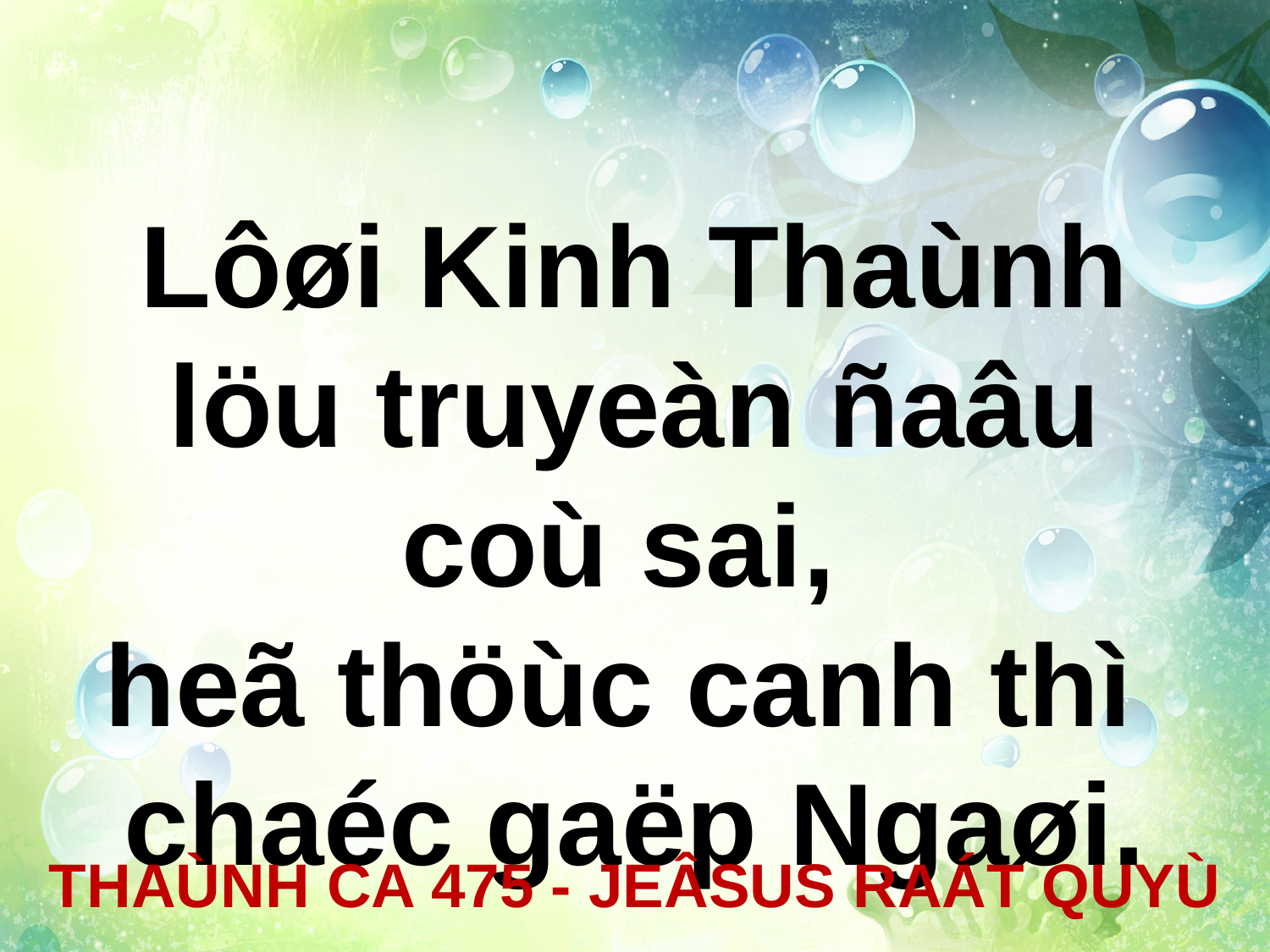

Lôøi Kinh Thaùnh löu truyeàn ñaâu coù sai,
heã thöùc canh thì
chaéc gaëp Ngaøi.
THAÙNH CA 475 - JEÂSUS RAÁT QUYÙ